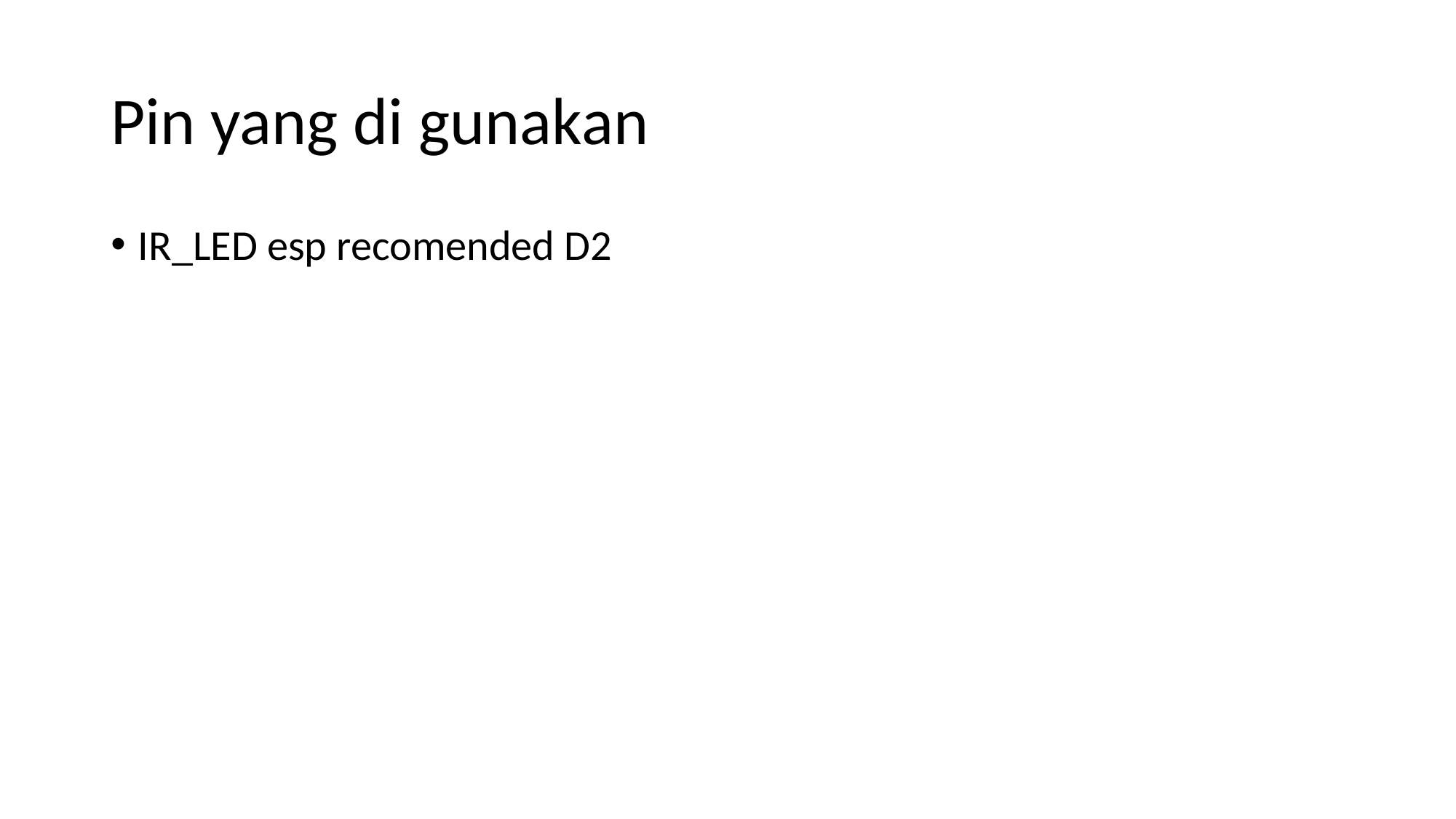

# Pin yang di gunakan
IR_LED esp recomended D2